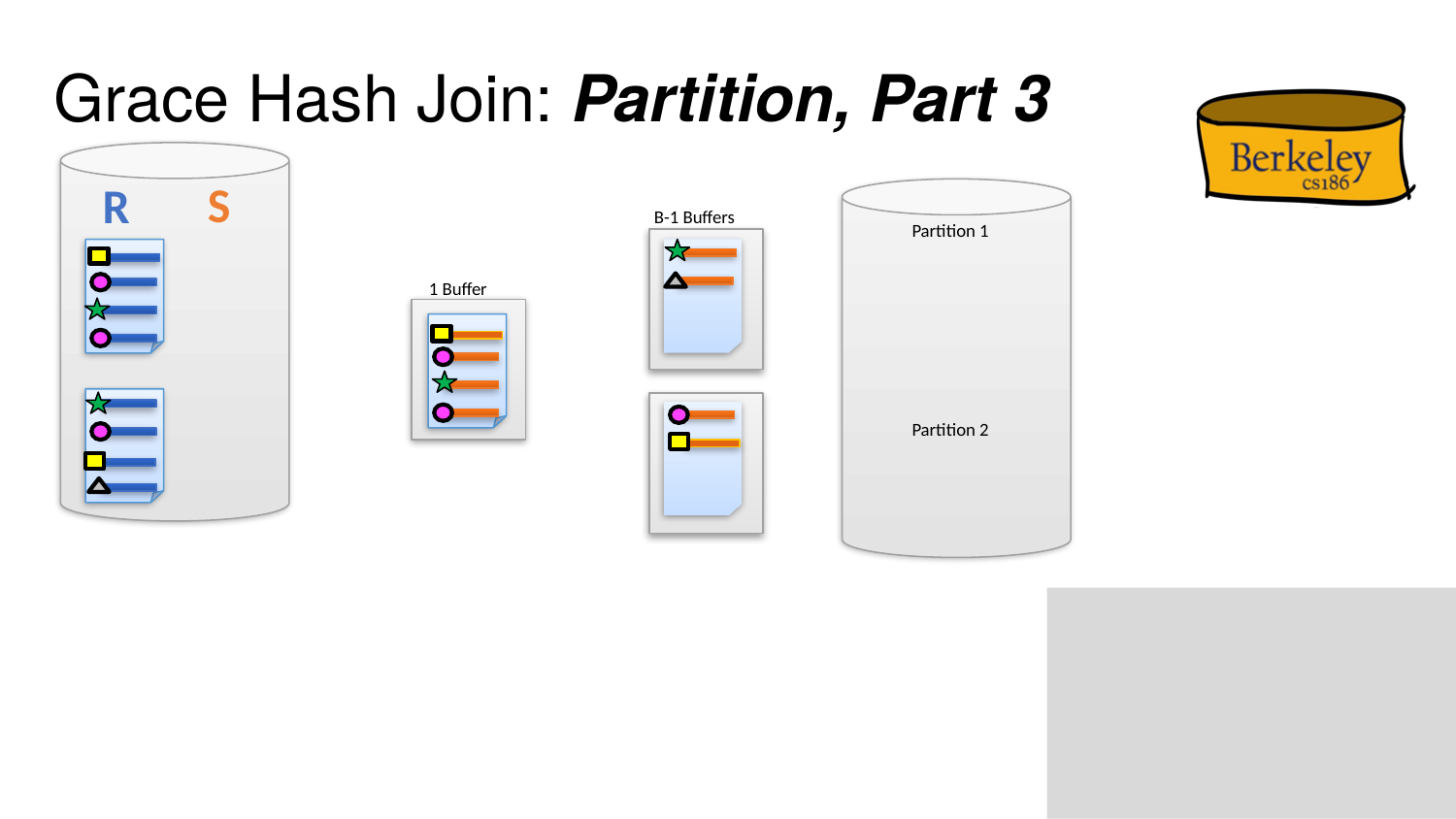

# Grace Hash Join: Partition, Part 3

S
R

B-1 Buffers

Partition 1

1 Buffer

Partition 2